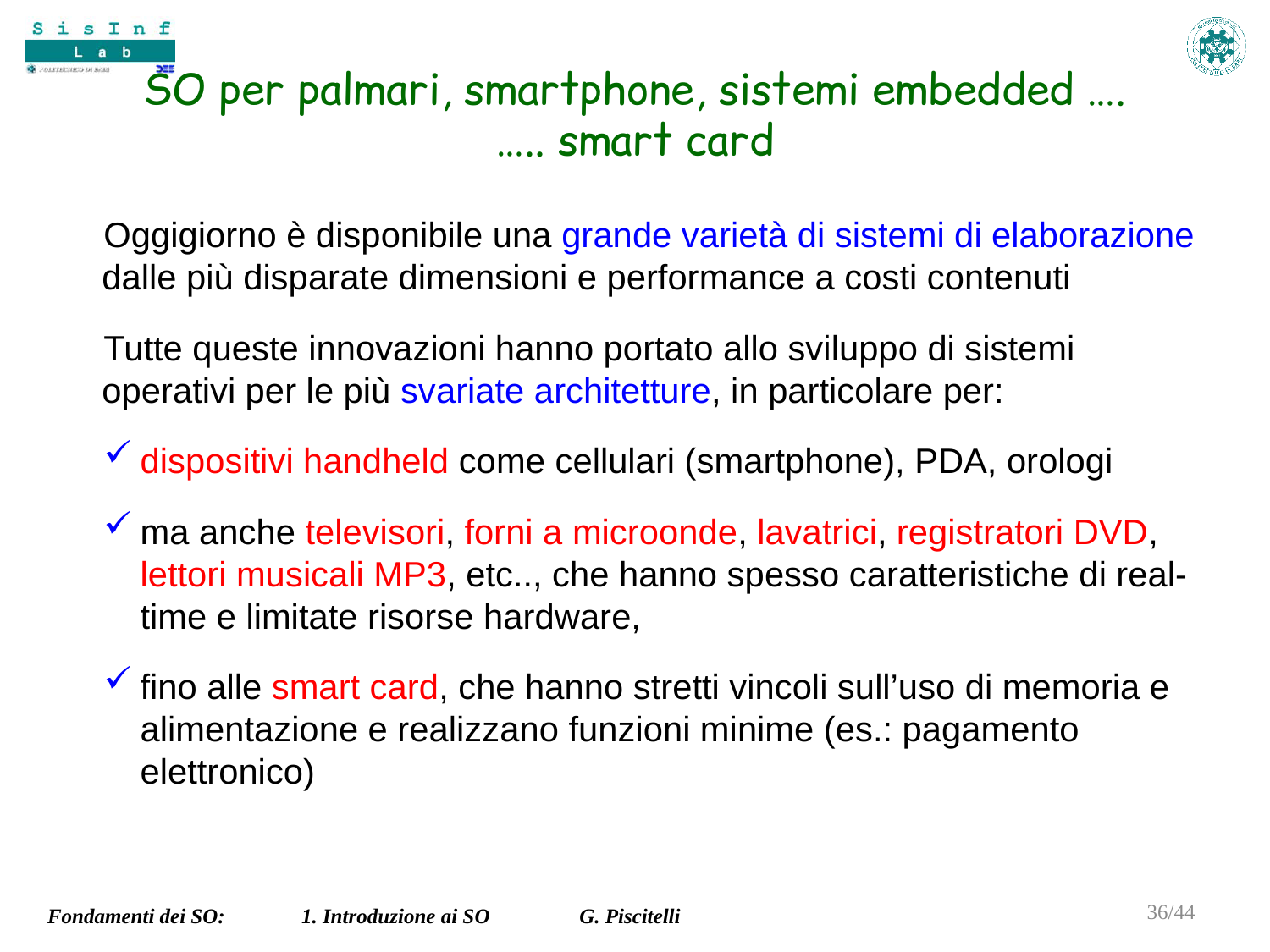

SO per palmari, smartphone, sistemi embedded ….
….. smart card
Oggigiorno è disponibile una grande varietà di sistemi di elaborazione dalle più disparate dimensioni e performance a costi contenuti
Tutte queste innovazioni hanno portato allo sviluppo di sistemi operativi per le più svariate architetture, in particolare per:
dispositivi handheld come cellulari (smartphone), PDA, orologi
ma anche televisori, forni a microonde, lavatrici, registratori DVD, lettori musicali MP3, etc.., che hanno spesso caratteristiche di real-time e limitate risorse hardware,
fino alle smart card, che hanno stretti vincoli sull’uso di memoria e alimentazione e realizzano funzioni minime (es.: pagamento elettronico)